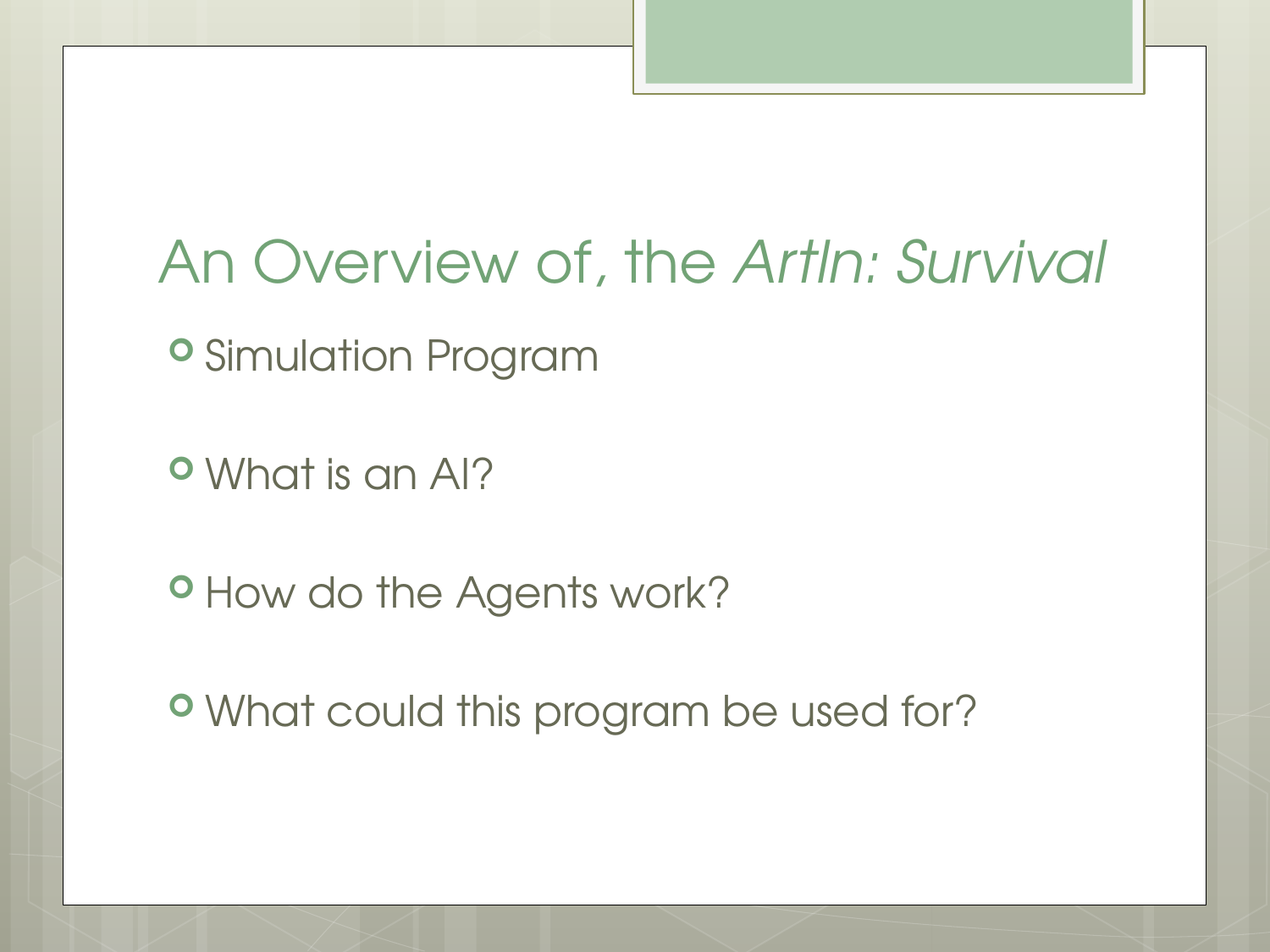

# An Overview of, the ArtIn: Survival
Simulation Program

What is an AI?

How do the Agents work?

What could this program be used for?